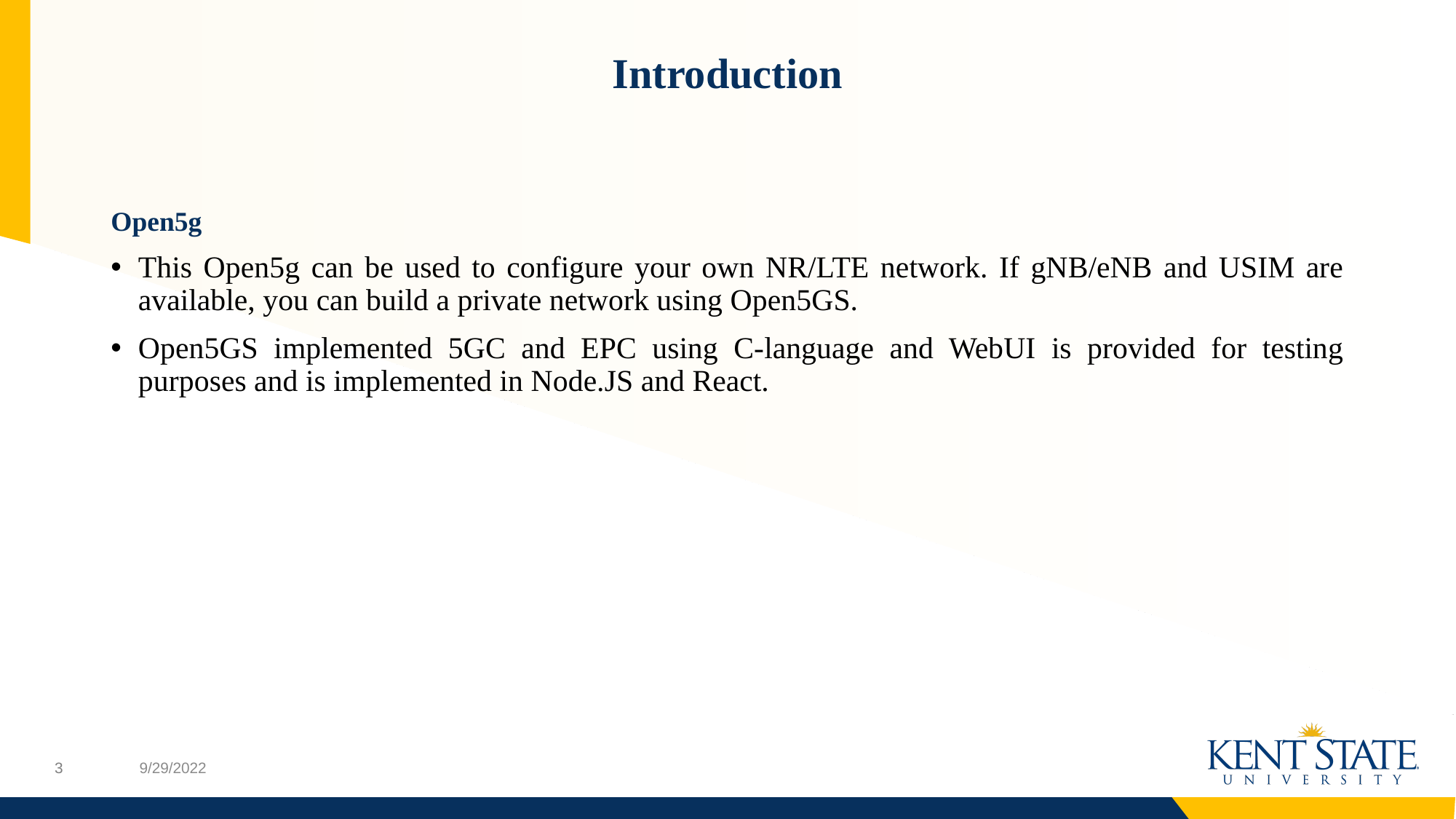

# Introduction
Open5g
This Open5g can be used to configure your own NR/LTE network. If gNB/eNB and USIM are available, you can build a private network using Open5GS.
Open5GS implemented 5GC and EPC using C-language and WebUI is provided for testing purposes and is implemented in Node.JS and React.

9/29/2022